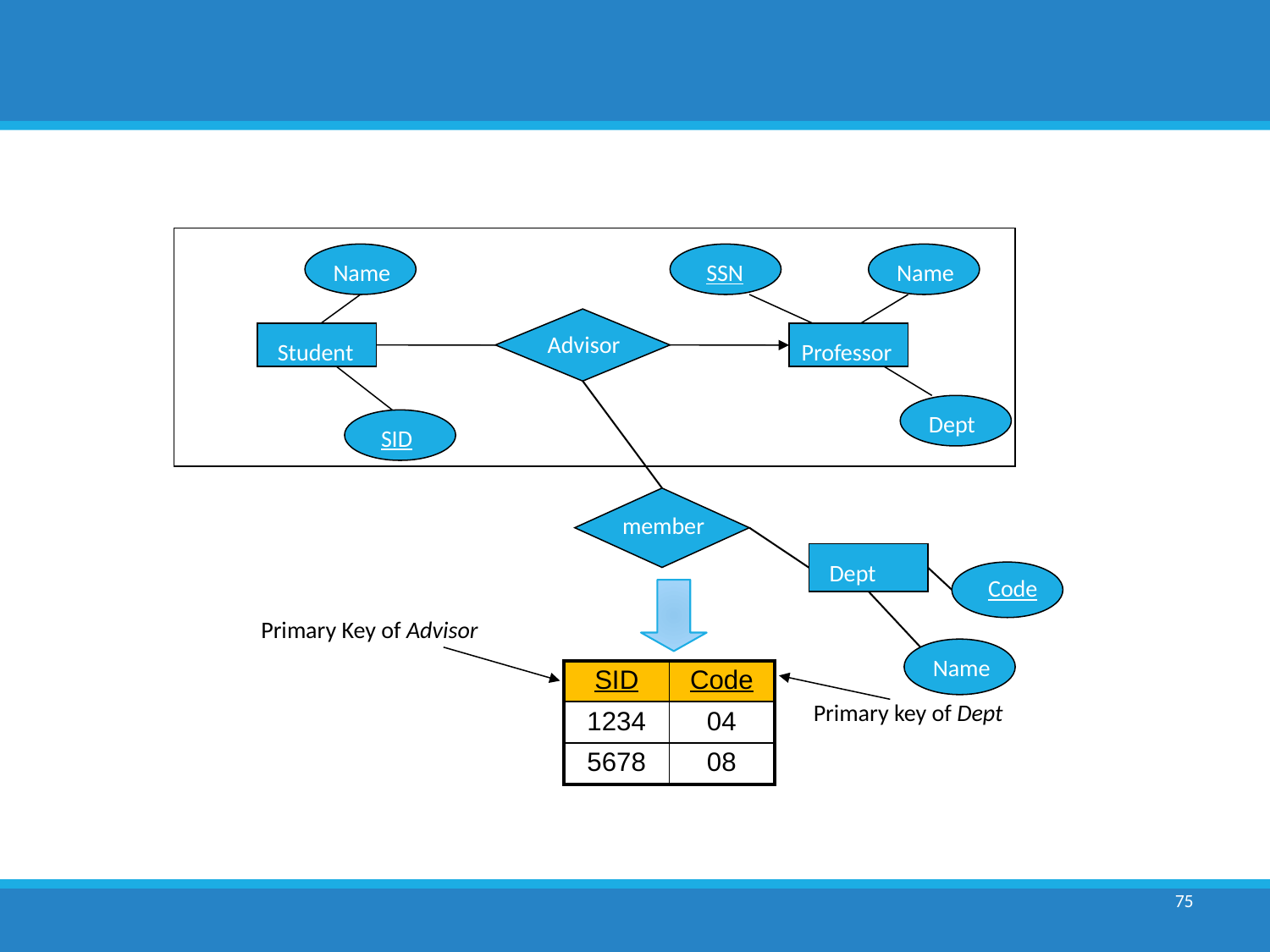

# Representing Aggregation

Name
SSN
Name

Advisor
Student
Professor

Dept

SID

member

Dept

Code
Name

Primary Key of Advisor
| SID | Code |
| --- | --- |
| 1234 | 04 |
| 5678 | 08 |
Primary key of Dept
75